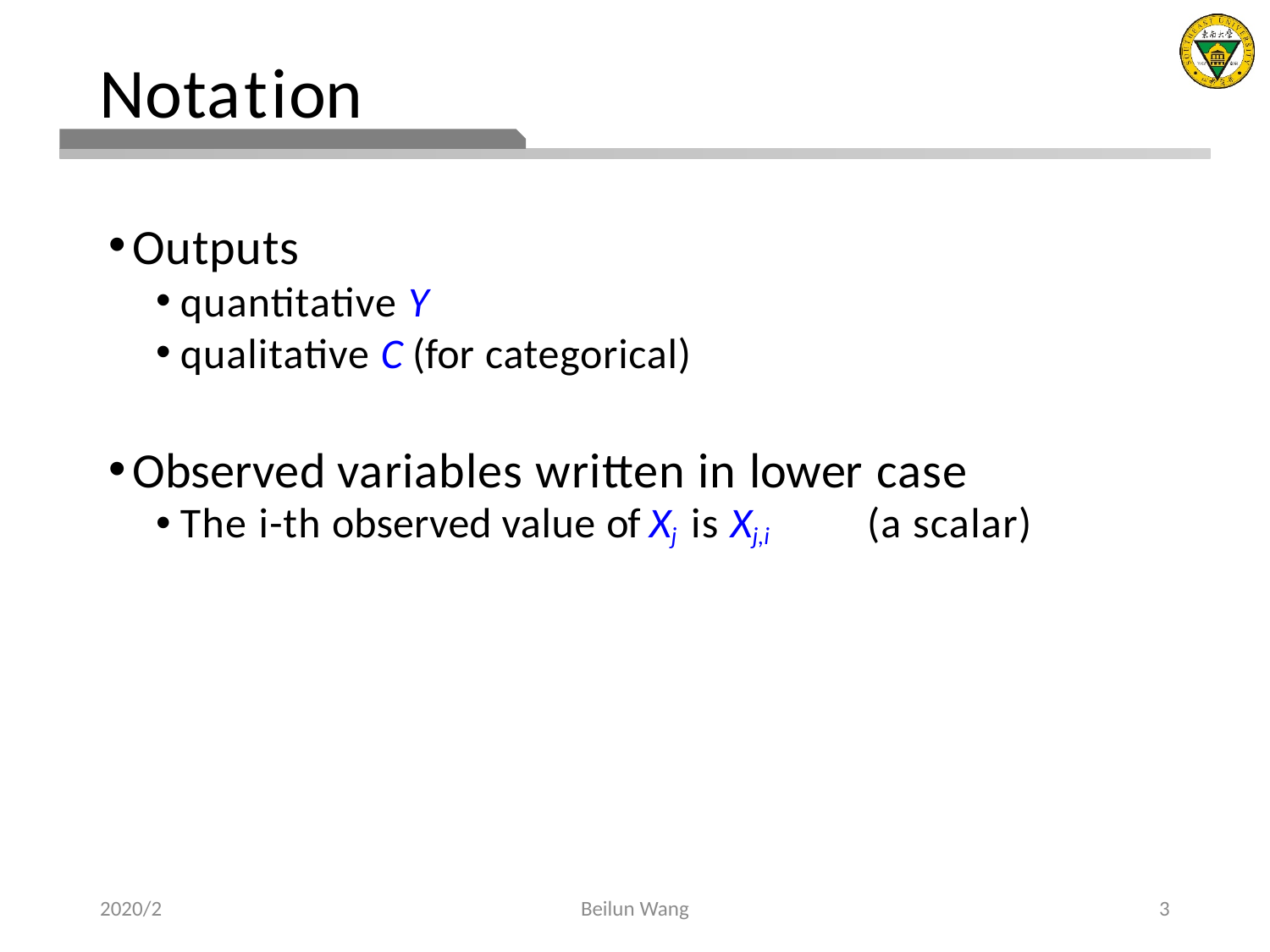

# Notation
Outputs
quantitative Y
qualitative C (for categorical)

Observed variables written in lower case
The i-th observed value of Xj  is Xj,i	(a scalar)
2020/2
Beilun Wang
3